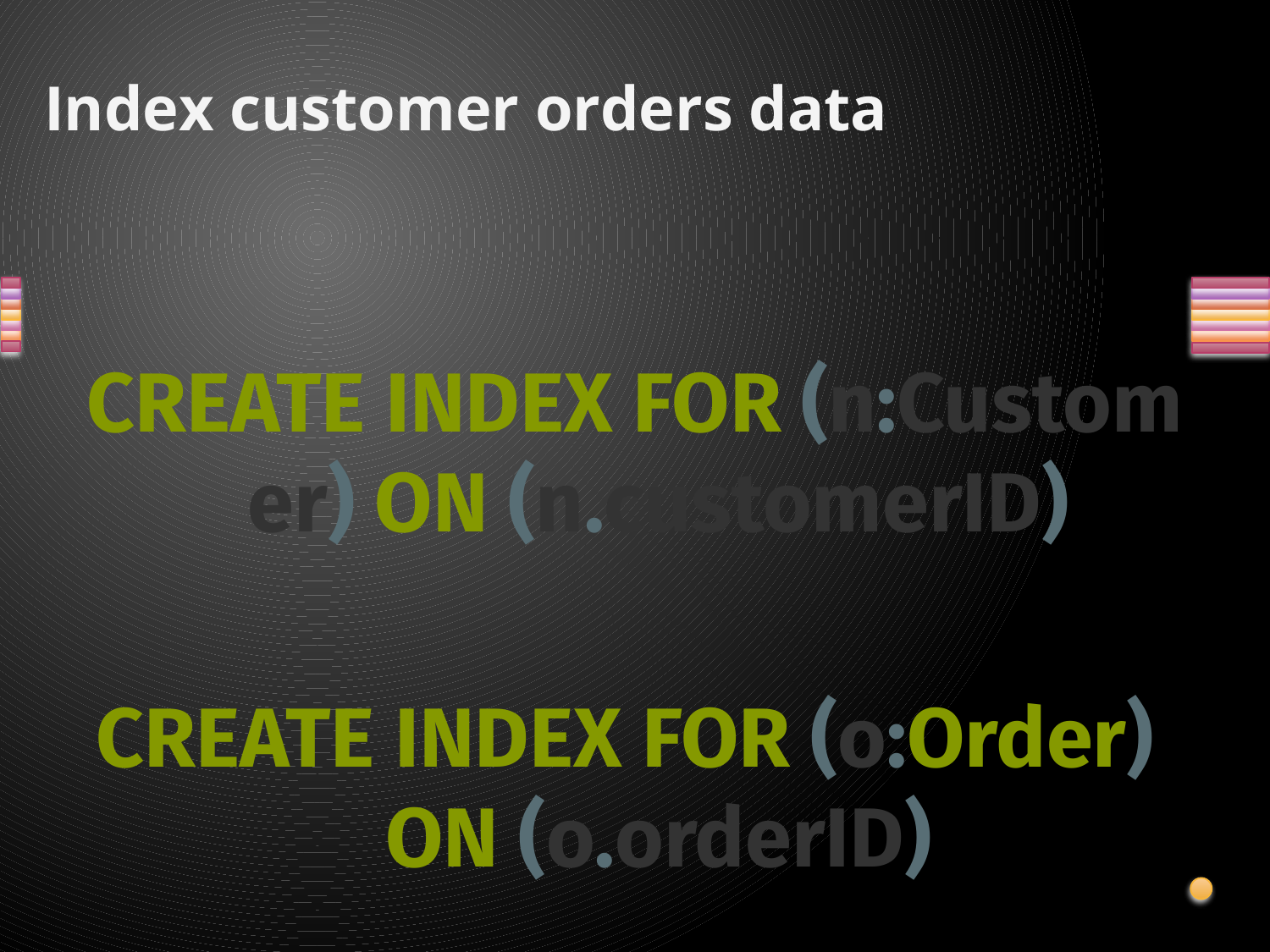

# Index customer orders data
CREATE INDEX FOR (n:Customer) ON (n.customerID)

CREATE INDEX FOR (o:Order) ON (o.orderID)